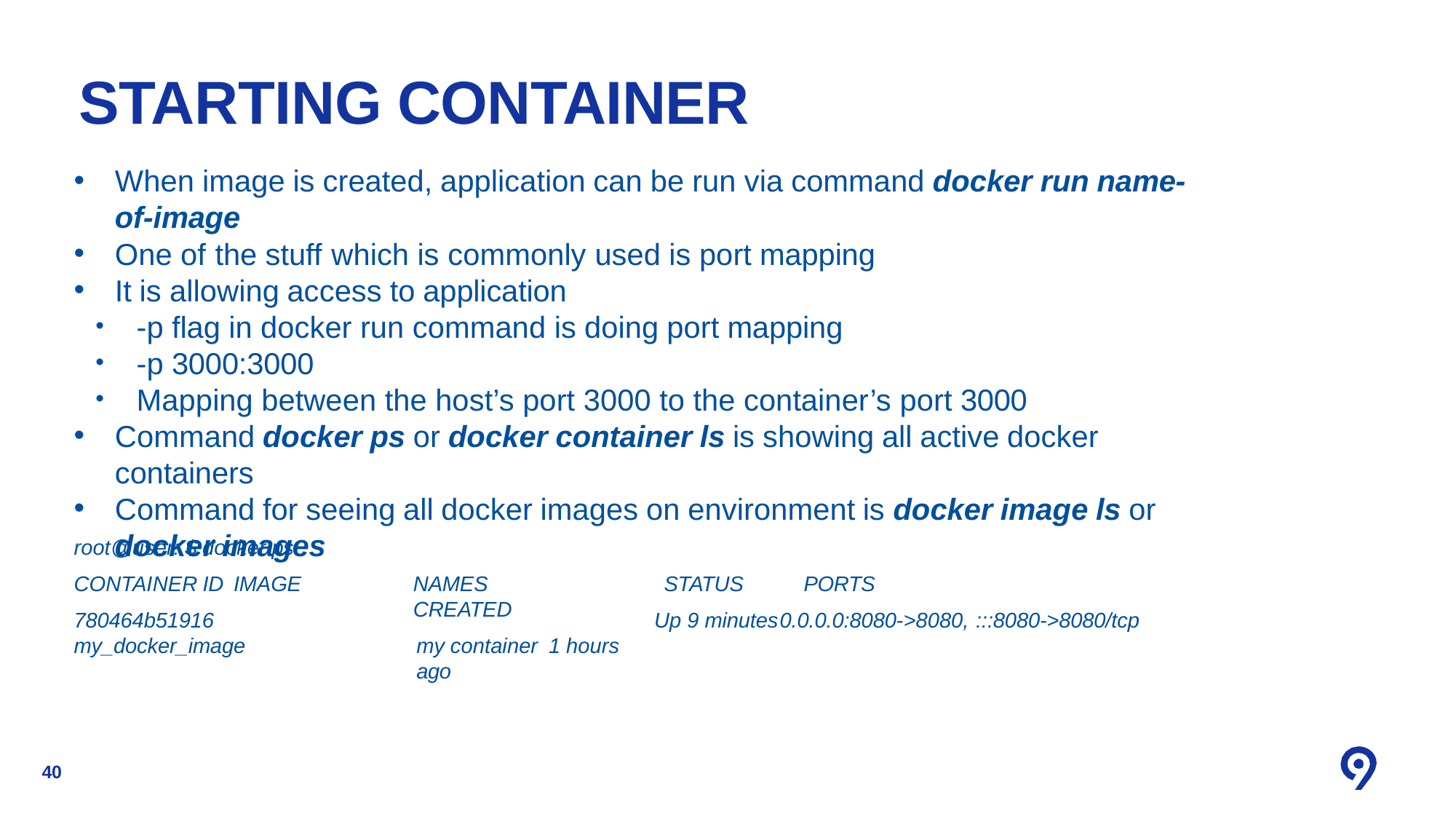

# STARTING CONTAINER
When image is created, application can be run via command docker run name-of-image
One of the stuff which is commonly used is port mapping
It is allowing access to application
-p flag in docker run command is doing port mapping
-p 3000:3000
Mapping between the host’s port 3000 to the container’s port 3000
Command docker ps or docker container ls is showing all active docker containers
Command for seeing all docker images on environment is docker image ls or docker images
root@user: $ docker ps
CONTAINER ID	IMAGE
780464b51916	my_docker_image
NAMES	CREATED
my container 1 hours ago
STATUS	PORTS
Up 9 minutes	0.0.0.0:8080->8080, :::8080->8080/tcp
40